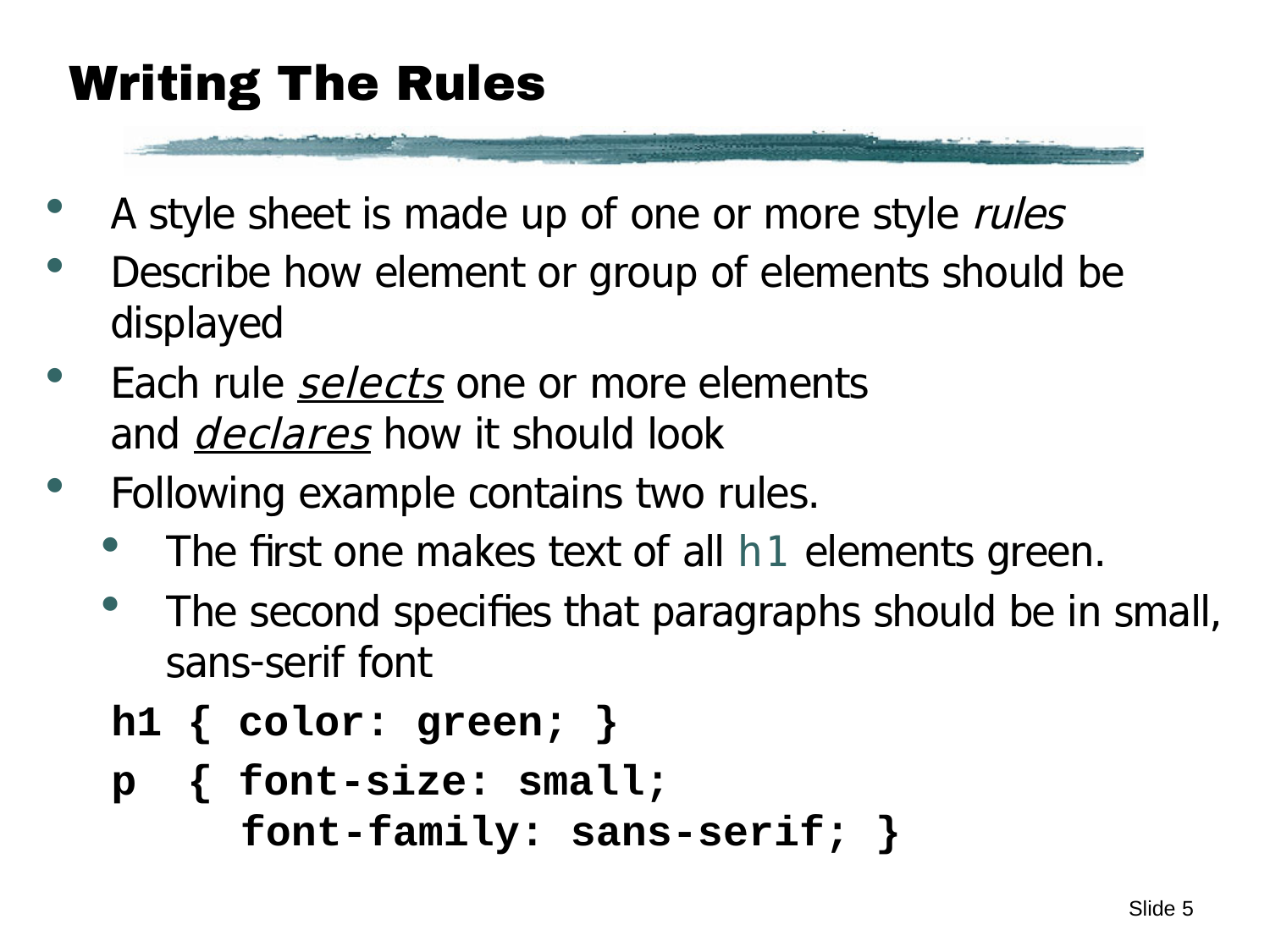

# Writing The Rules
A style sheet is made up of one or more style rules
Describe how element or group of elements should be displayed
Each rule selects one or more elements
and declares how it should look
Following example contains two rules.
The first one makes text of all h1 elements green.
The second specifies that paragraphs should be in small, sans-serif font
h1 { color: green; }
p  { font-size: small;
   font-family: sans-serif; }
Slide 5